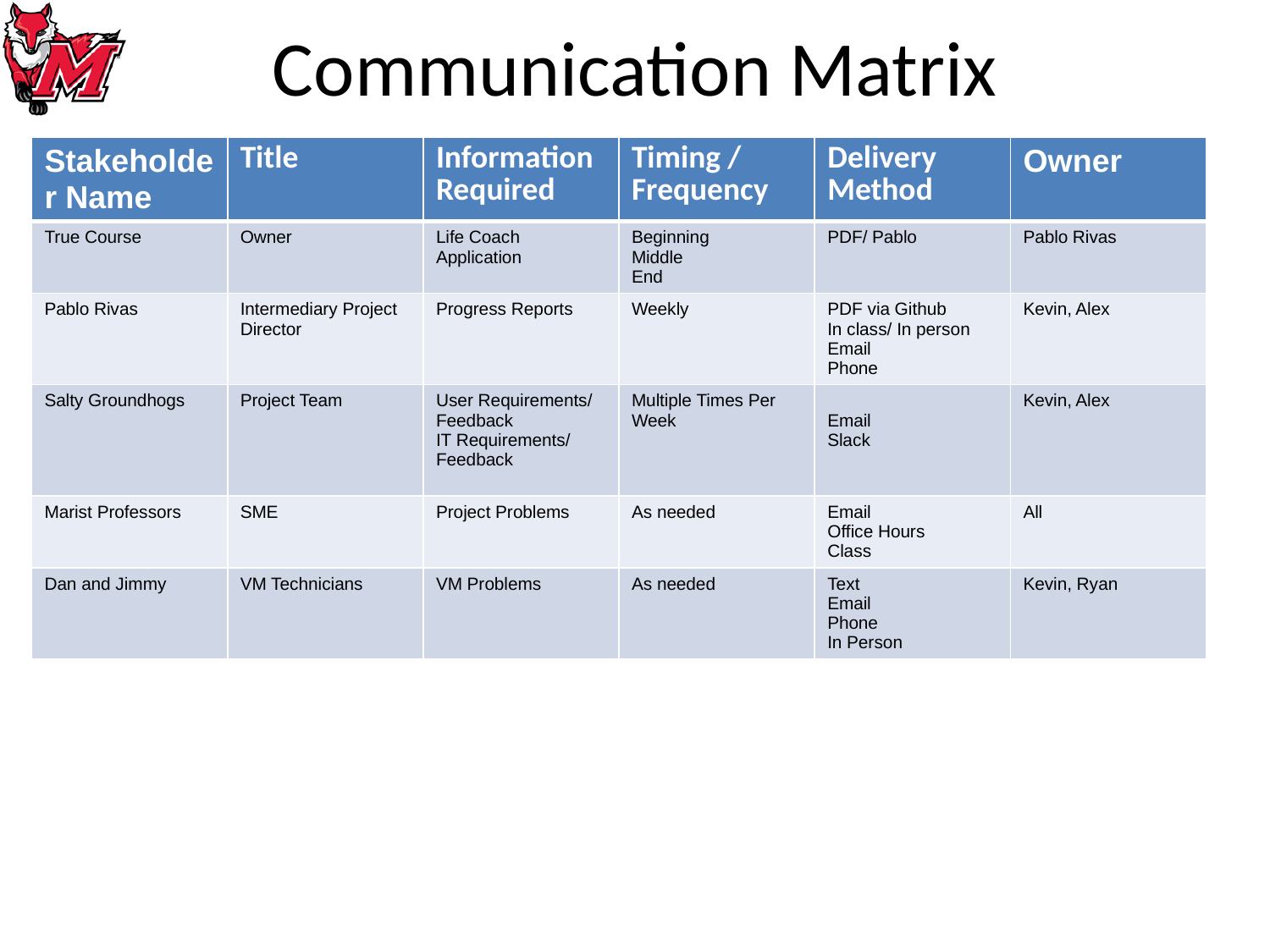

# Communication Matrix
| Stakeholder Name | Title | Information Required | Timing / Frequency | Delivery Method | Owner |
| --- | --- | --- | --- | --- | --- |
| True Course | Owner | Life Coach Application | Beginning Middle End | PDF/ Pablo | Pablo Rivas |
| Pablo Rivas | Intermediary Project Director | Progress Reports | Weekly | PDF via Github In class/ In person Email Phone | Kevin, Alex |
| Salty Groundhogs | Project Team | User Requirements/ Feedback IT Requirements/ Feedback | Multiple Times Per Week | Email Slack | Kevin, Alex |
| Marist Professors | SME | Project Problems | As needed | Email Office Hours Class | All |
| Dan and Jimmy | VM Technicians | VM Problems | As needed | Text Email Phone In Person | Kevin, Ryan |